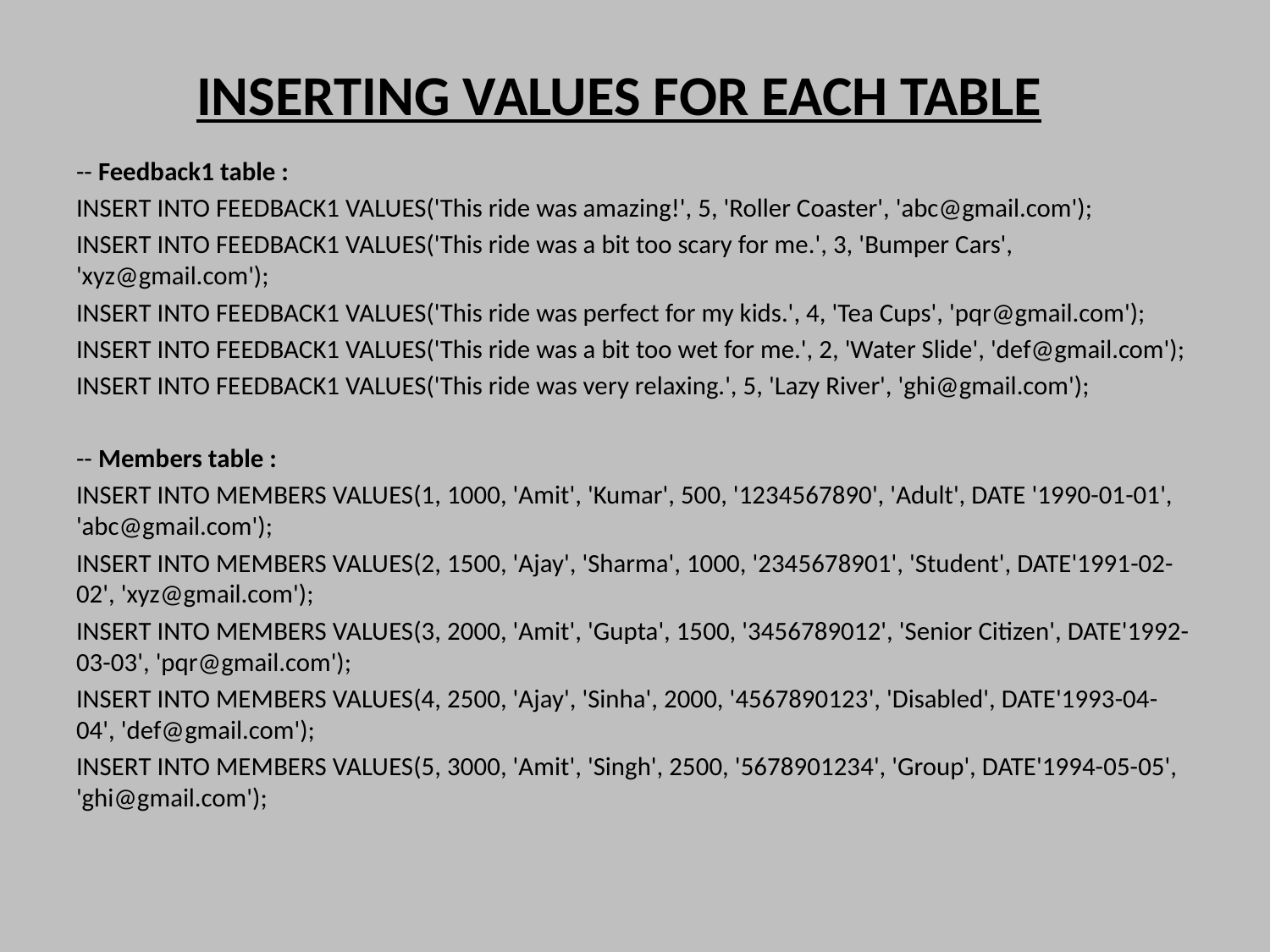

# INSERTING VALUES FOR EACH TABLE
-- Feedback1 table :
INSERT INTO FEEDBACK1 VALUES('This ride was amazing!', 5, 'Roller Coaster', 'abc@gmail.com');
INSERT INTO FEEDBACK1 VALUES('This ride was a bit too scary for me.', 3, 'Bumper Cars', 'xyz@gmail.com');
INSERT INTO FEEDBACK1 VALUES('This ride was perfect for my kids.', 4, 'Tea Cups', 'pqr@gmail.com');
INSERT INTO FEEDBACK1 VALUES('This ride was a bit too wet for me.', 2, 'Water Slide', 'def@gmail.com');
INSERT INTO FEEDBACK1 VALUES('This ride was very relaxing.', 5, 'Lazy River', 'ghi@gmail.com');

-- Members table :
INSERT INTO MEMBERS VALUES(1, 1000, 'Amit', 'Kumar', 500, '1234567890', 'Adult', DATE '1990-01-01', 'abc@gmail.com');
INSERT INTO MEMBERS VALUES(2, 1500, 'Ajay', 'Sharma', 1000, '2345678901', 'Student', DATE'1991-02-02', 'xyz@gmail.com');
INSERT INTO MEMBERS VALUES(3, 2000, 'Amit', 'Gupta', 1500, '3456789012', 'Senior Citizen', DATE'1992-03-03', 'pqr@gmail.com');
INSERT INTO MEMBERS VALUES(4, 2500, 'Ajay', 'Sinha', 2000, '4567890123', 'Disabled', DATE'1993-04-04', 'def@gmail.com');
INSERT INTO MEMBERS VALUES(5, 3000, 'Amit', 'Singh', 2500, '5678901234', 'Group', DATE'1994-05-05', 'ghi@gmail.com');